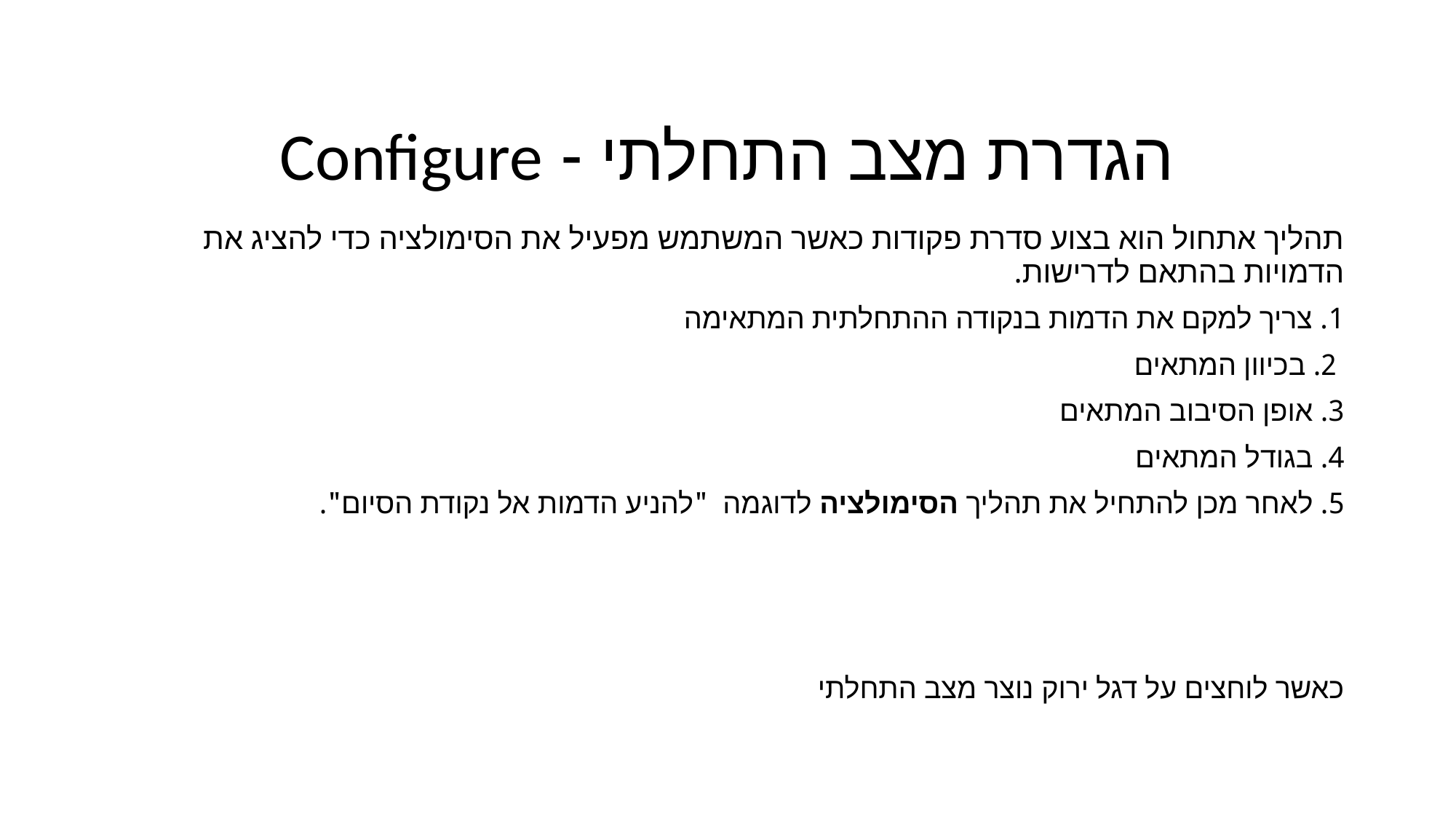

# הגדרת מצב התחלתי - Configure
תהליך אתחול הוא בצוע סדרת פקודות כאשר המשתמש מפעיל את הסימולציה כדי להציג את הדמויות בהתאם לדרישות.
1. צריך למקם את הדמות בנקודה ההתחלתית המתאימה
 2. בכיוון המתאים
3. אופן הסיבוב המתאים
4. בגודל המתאים
5. לאחר מכן להתחיל את תהליך הסימולציה לדוגמה  "להניע הדמות אל נקודת הסיום".

כאשר לוחצים על דגל ירוק נוצר מצב התחלתי